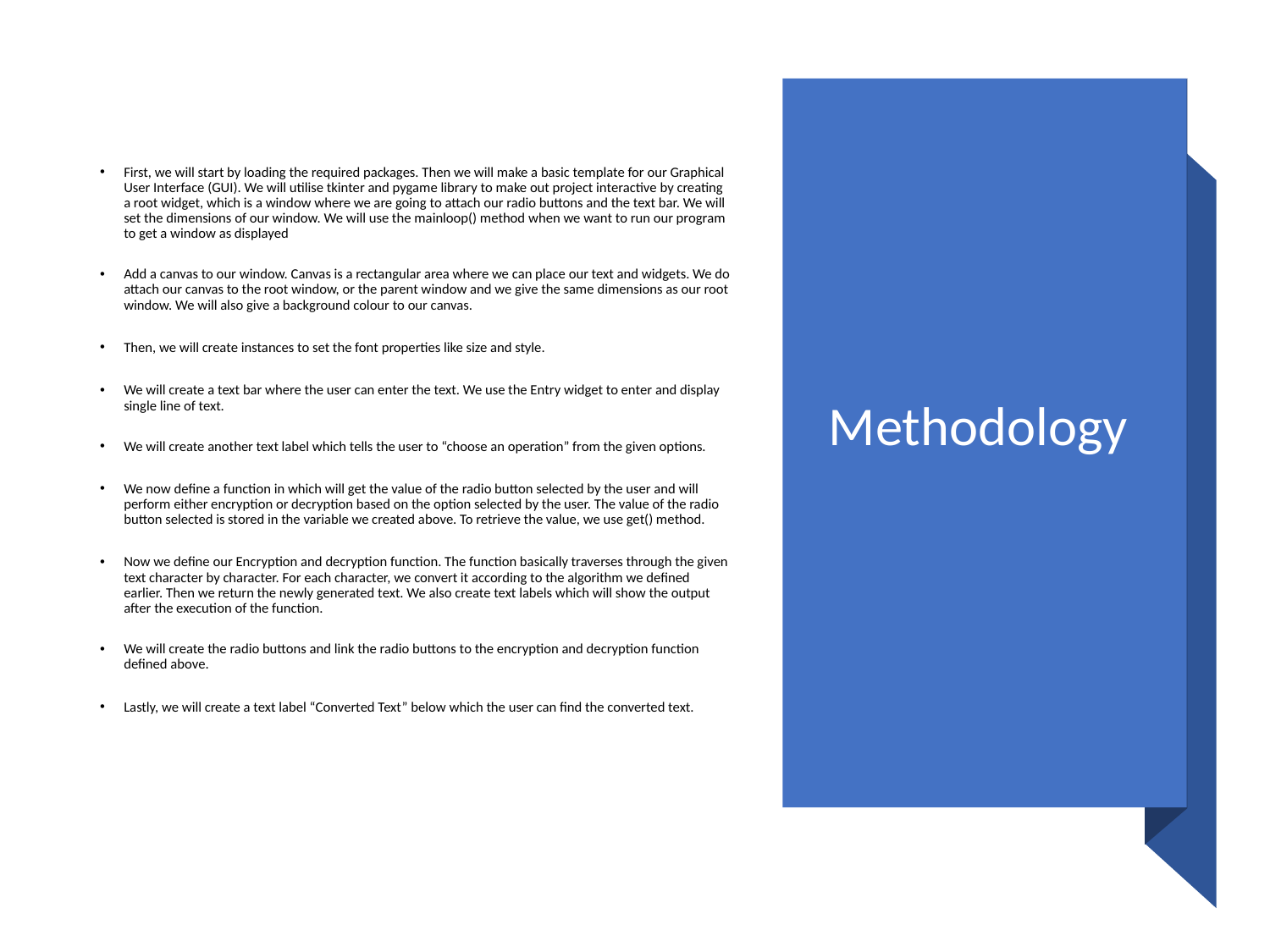

# Methodology
First, we will start by loading the required packages. Then we will make a basic template for our Graphical User Interface (GUI). We will utilise tkinter and pygame library to make out project interactive by creating a root widget, which is a window where we are going to attach our radio buttons and the text bar. We will set the dimensions of our window. We will use the mainloop() method when we want to run our program to get a window as displayed
Add a canvas to our window. Canvas is a rectangular area where we can place our text and widgets. We do attach our canvas to the root window, or the parent window and we give the same dimensions as our root window. We will also give a background colour to our canvas.
Then, we will create instances to set the font properties like size and style.
We will create a text bar where the user can enter the text. We use the Entry widget to enter and display single line of text.
We will create another text label which tells the user to “choose an operation” from the given options.
We now define a function in which will get the value of the radio button selected by the user and will perform either encryption or decryption based on the option selected by the user. The value of the radio button selected is stored in the variable we created above. To retrieve the value, we use get() method.
Now we define our Encryption and decryption function. The function basically traverses through the given text character by character. For each character, we convert it according to the algorithm we defined earlier. Then we return the newly generated text. We also create text labels which will show the output after the execution of the function.
We will create the radio buttons and link the radio buttons to the encryption and decryption function defined above.
Lastly, we will create a text label “Converted Text” below which the user can find the converted text.